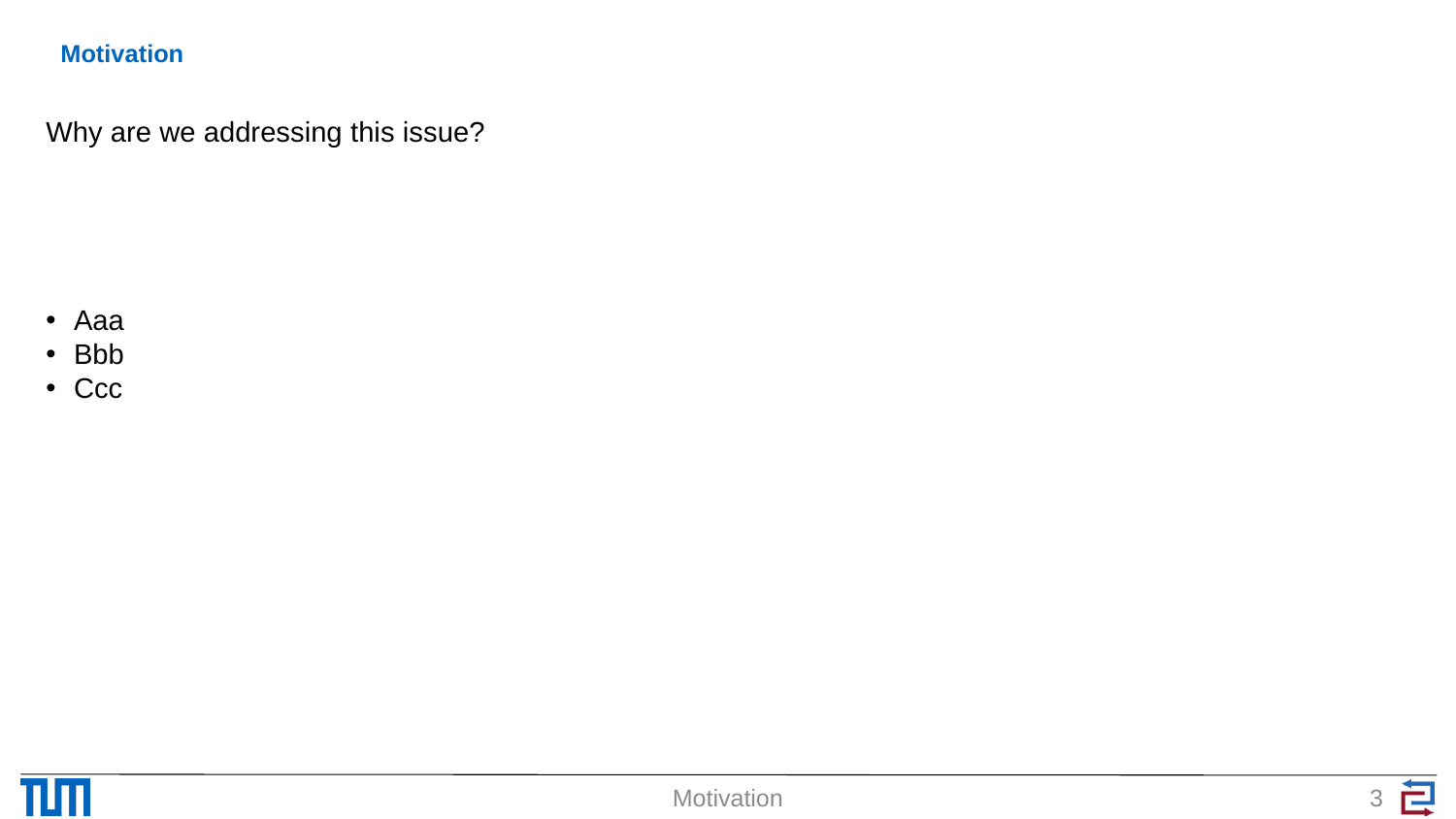

# Motivation
Why are we addressing this issue?
Aaa
Bbb
Ccc

Motivation
3